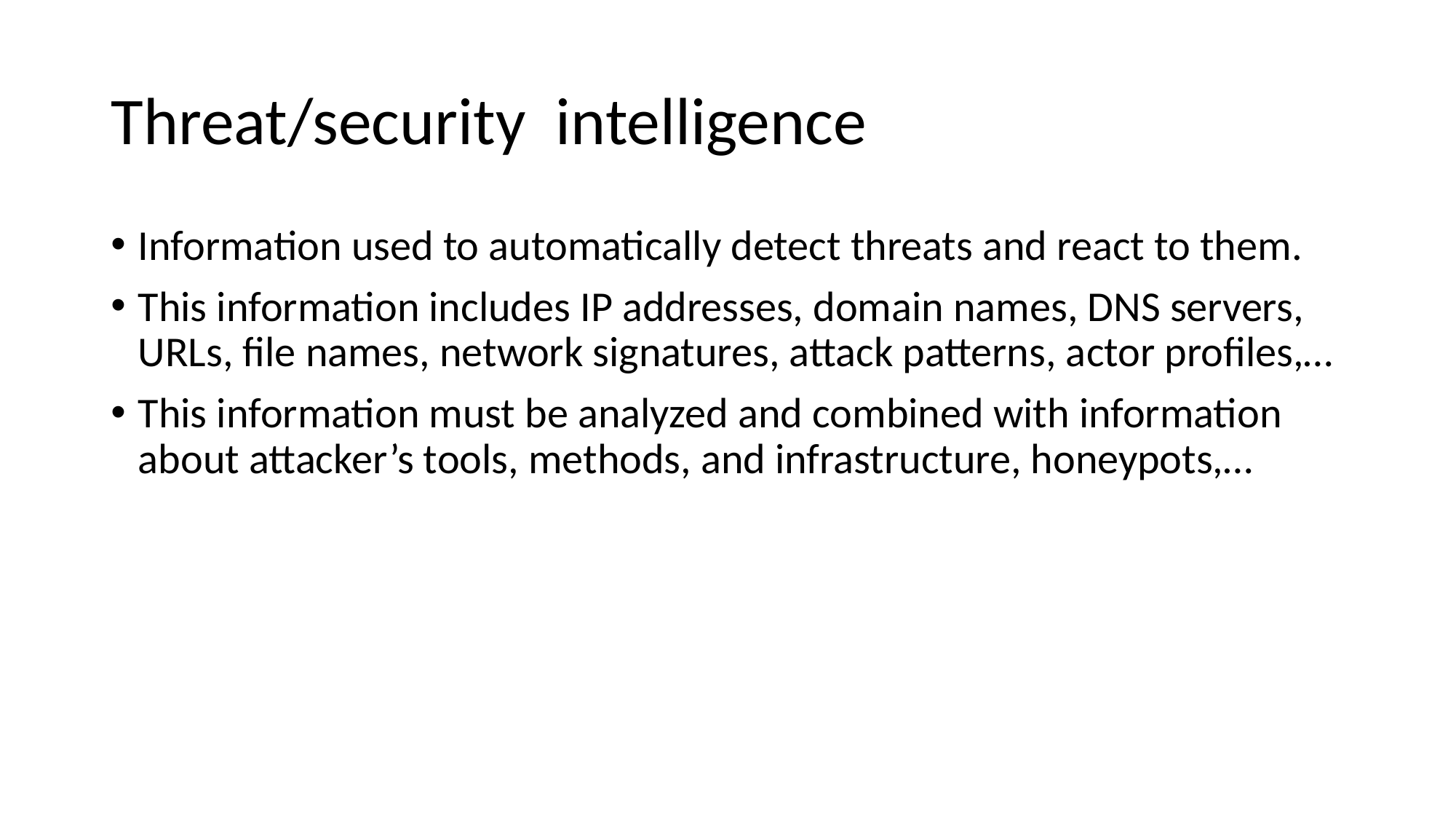

# Threat/security  intelligence
Information used to automatically detect threats and react to them.
This information includes IP addresses, domain names, DNS servers, URLs, file names, network signatures, attack patterns, actor profiles,…
This information must be analyzed and combined with information about attacker’s tools, methods, and infrastructure, honeypots,…